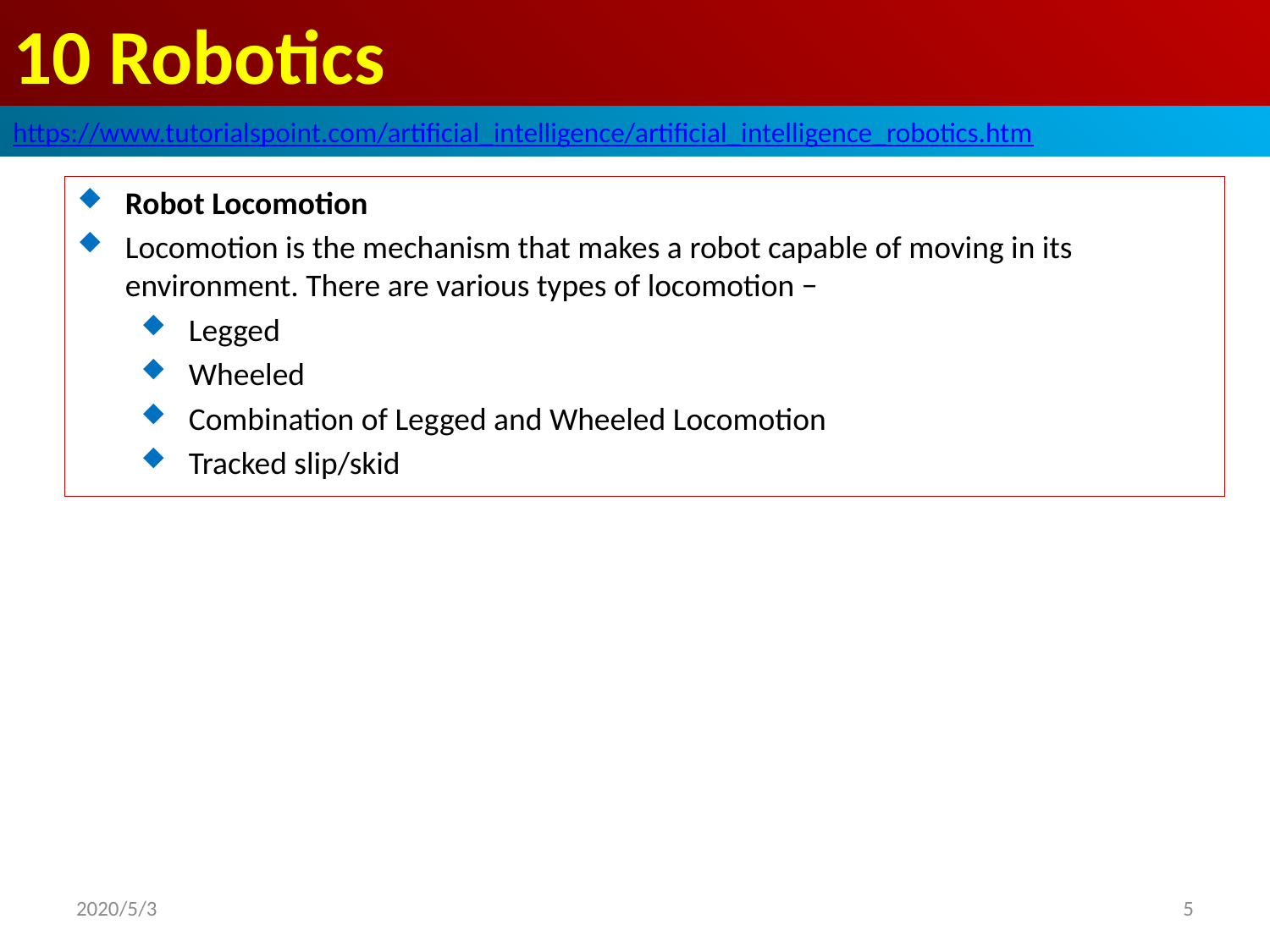

# 10 Robotics
https://www.tutorialspoint.com/artificial_intelligence/artificial_intelligence_robotics.htm
Robot Locomotion
Locomotion is the mechanism that makes a robot capable of moving in its environment. There are various types of locomotion −
Legged
Wheeled
Combination of Legged and Wheeled Locomotion
Tracked slip/skid
2020/5/3
5